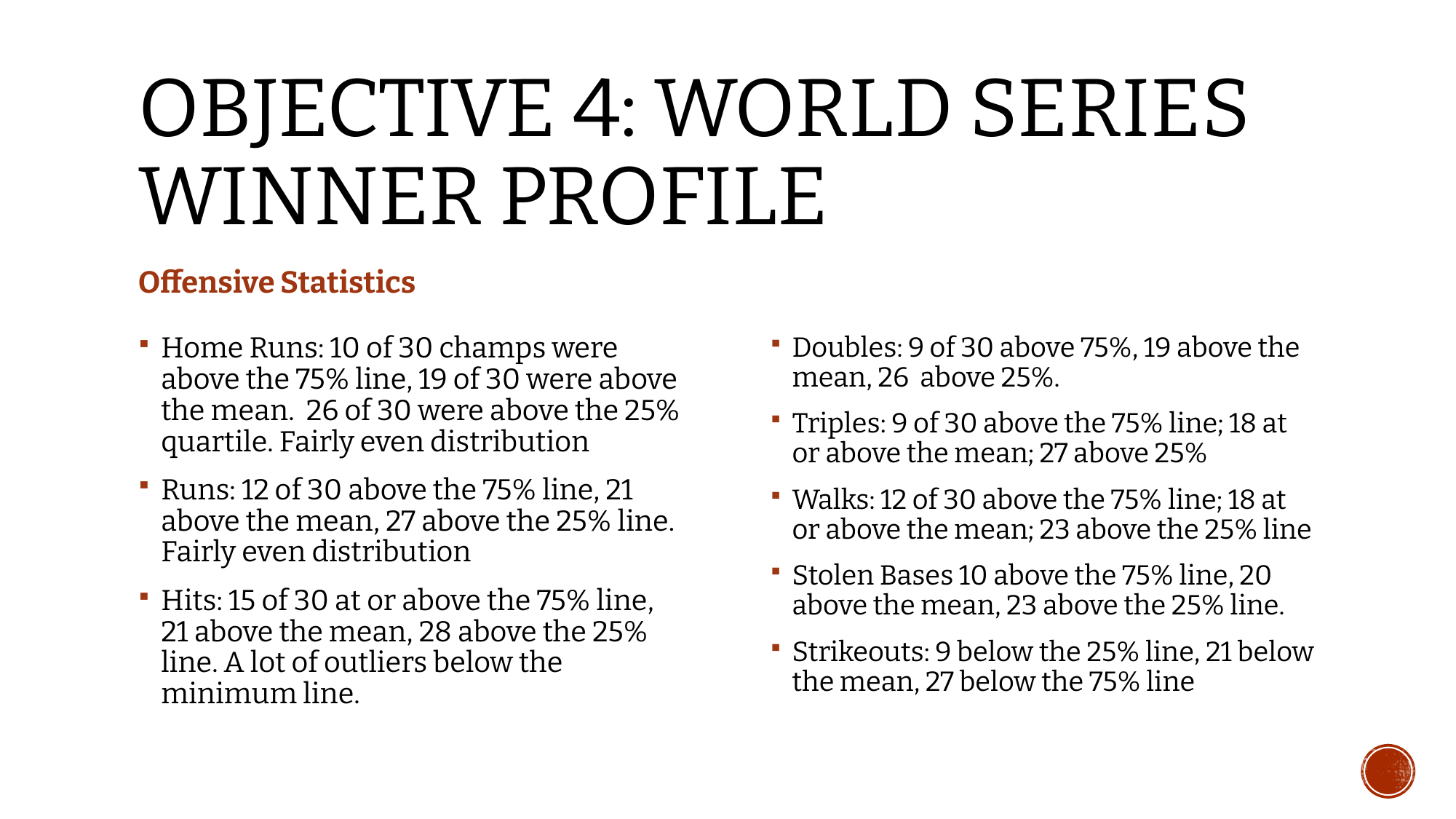

# Objective 4: World Series Winner Profile
Offensive Statistics
Home Runs: 10 of 30 champs were above the 75% line, 19 of 30 were above the mean.  26 of 30 were above the 25% quartile. Fairly even distribution
Runs: 12 of 30 above the 75% line, 21 above the mean, 27 above the 25% line. Fairly even distribution
Hits: 15 of 30 at or above the 75% line, 21 above the mean, 28 above the 25% line. A lot of outliers below the minimum line.
Doubles: 9 of 30 above 75%, 19 above the mean, 26  above 25%.
Triples: 9 of 30 above the 75% line; 18 at or above the mean; 27 above 25%
Walks: 12 of 30 above the 75% line; 18 at or above the mean; 23 above the 25% line
Stolen Bases 10 above the 75% line, 20 above the mean, 23 above the 25% line.
Strikeouts: 9 below the 25% line, 21 below the mean, 27 below the 75% line